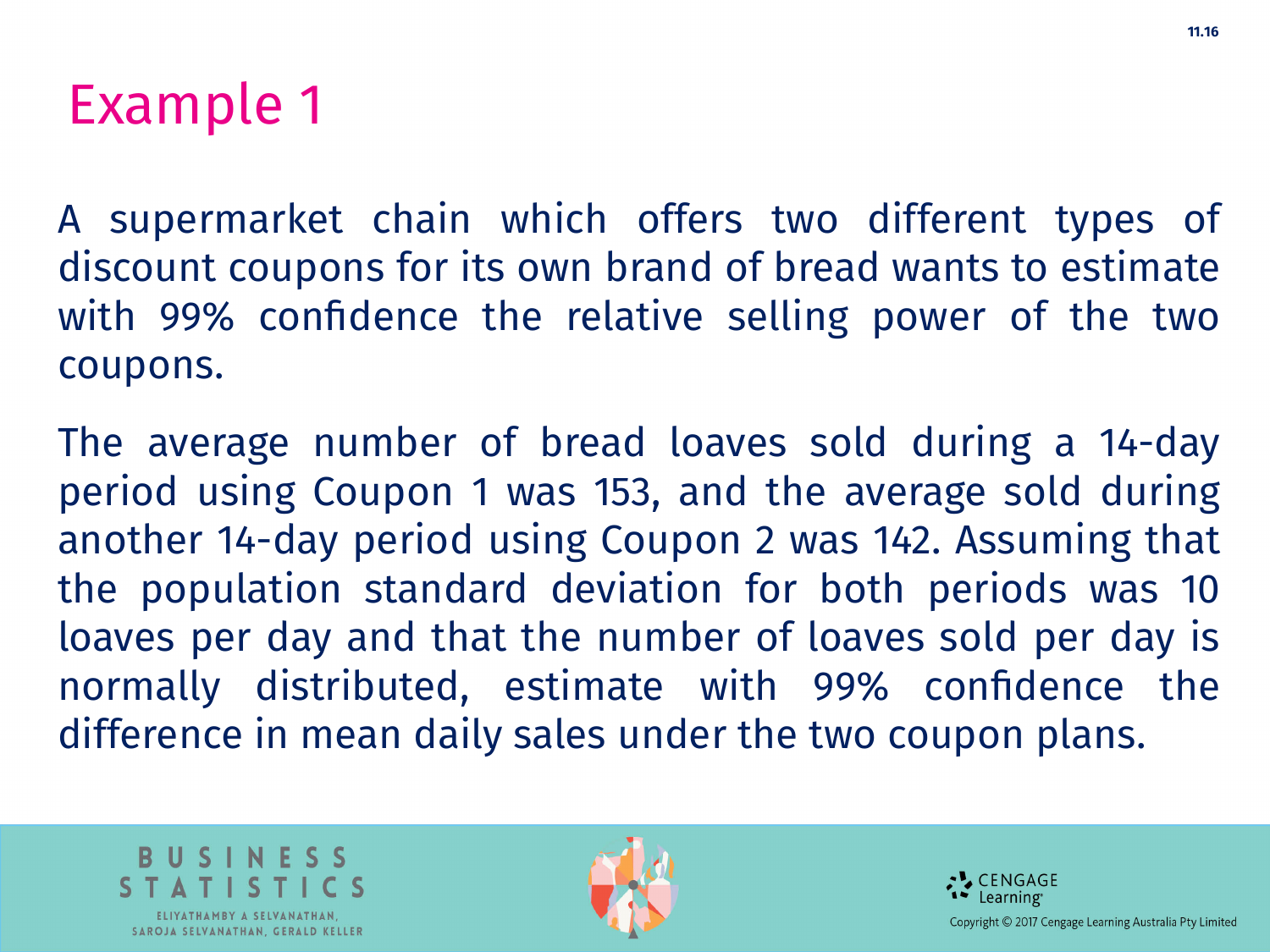

11.16
# Example 1
A supermarket chain which offers two different types of discount coupons for its own brand of bread wants to estimate with 99% confidence the relative selling power of the two coupons.
The average number of bread loaves sold during a 14-day period using Coupon 1 was 153, and the average sold during another 14-day period using Coupon 2 was 142. Assuming that the population standard deviation for both periods was 10 loaves per day and that the number of loaves sold per day is normally distributed, estimate with 99% confidence the difference in mean daily sales under the two coupon plans.